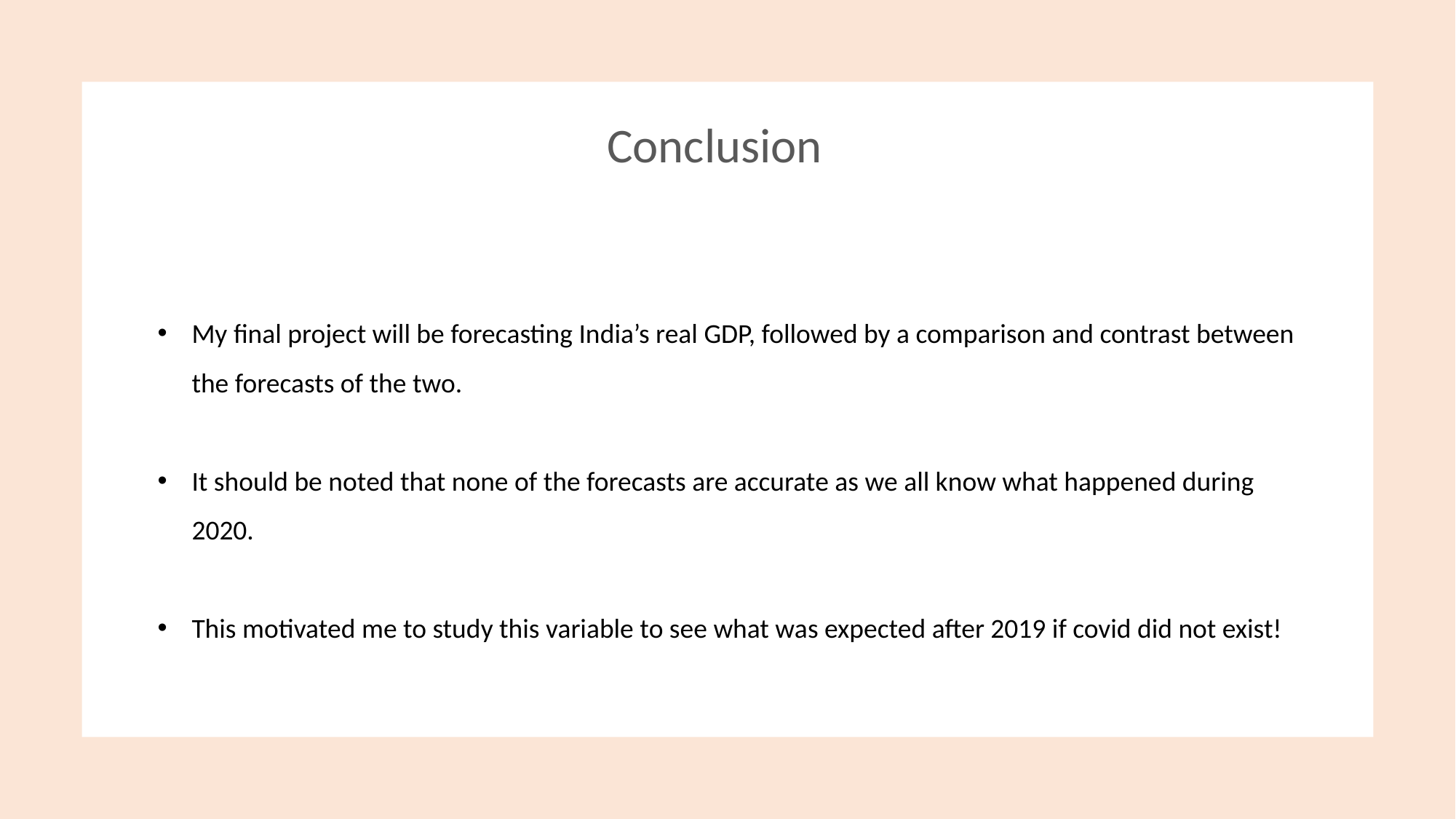

# Conclusion

My final project will be forecasting India’s real GDP, followed by a comparison and contrast between the forecasts of the two.

It should be noted that none of the forecasts are accurate as we all know what happened during 2020.

This motivated me to study this variable to see what was expected after 2019 if covid did not exist!